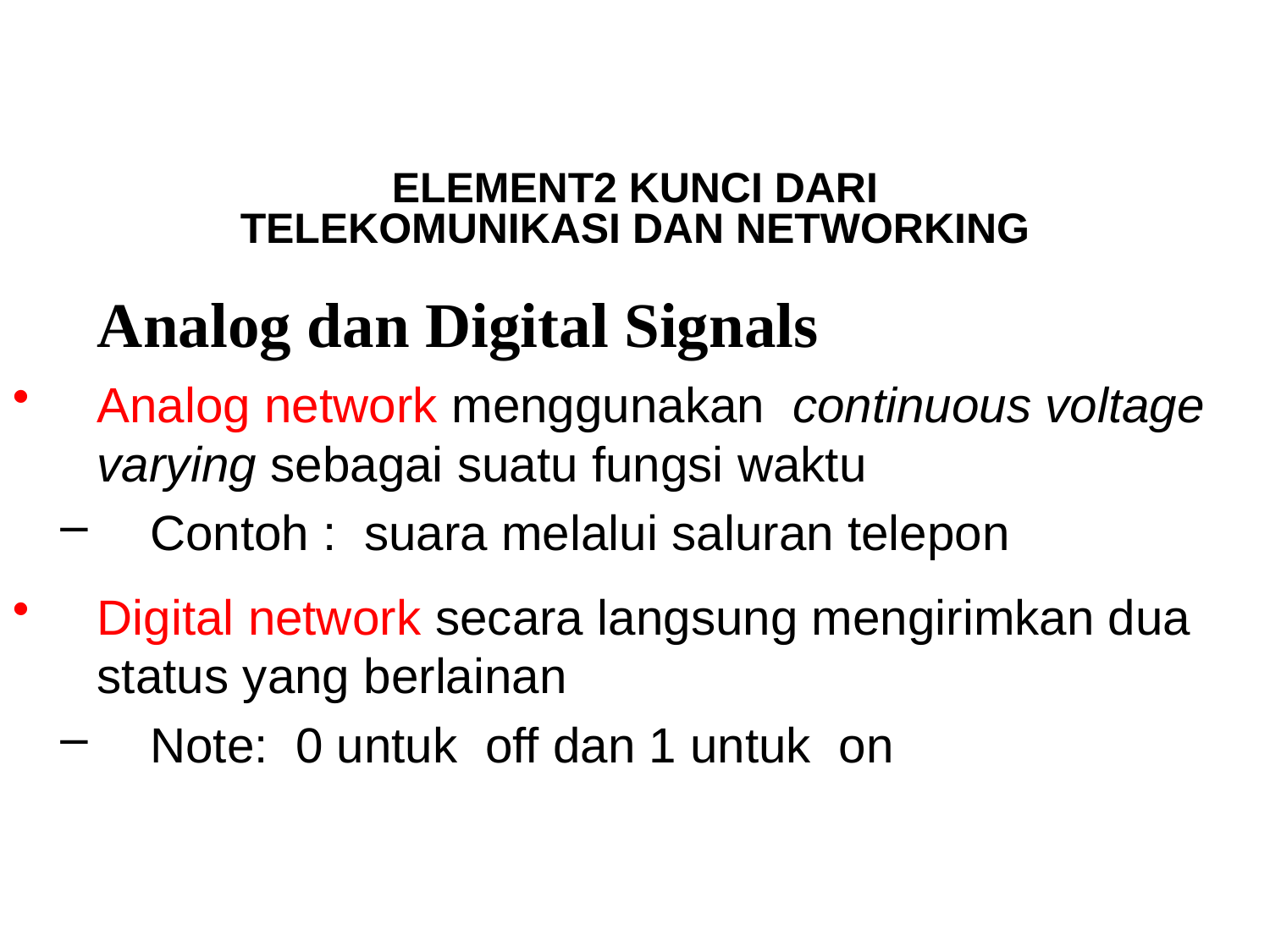

# ELEMENT2 KUNCI DARI TELEKOMUNIKASI DAN NETWORKING
Analog dan Digital Signals
Analog network menggunakan  continuous voltage varying sebagai suatu fungsi waktu
Contoh :  suara melalui saluran telepon
Digital network secara langsung mengirimkan dua status yang berlainan
Note:  0 untuk  off dan 1 untuk  on